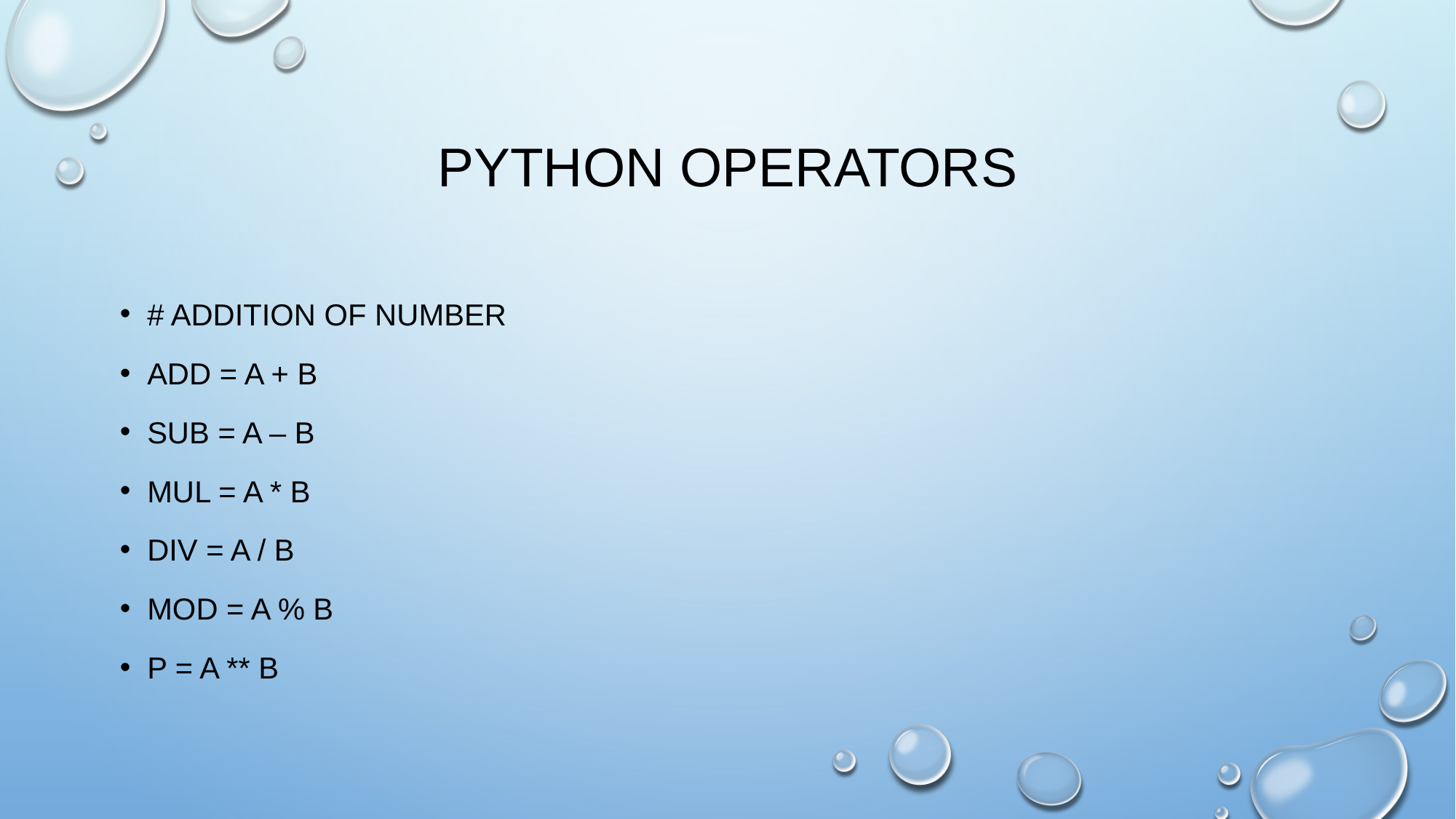

# Python operators
# addition of number
Add = a + b
Sub = a – b
Mul = a * b
Div = a / b
Mod = a % b
P = a ** b